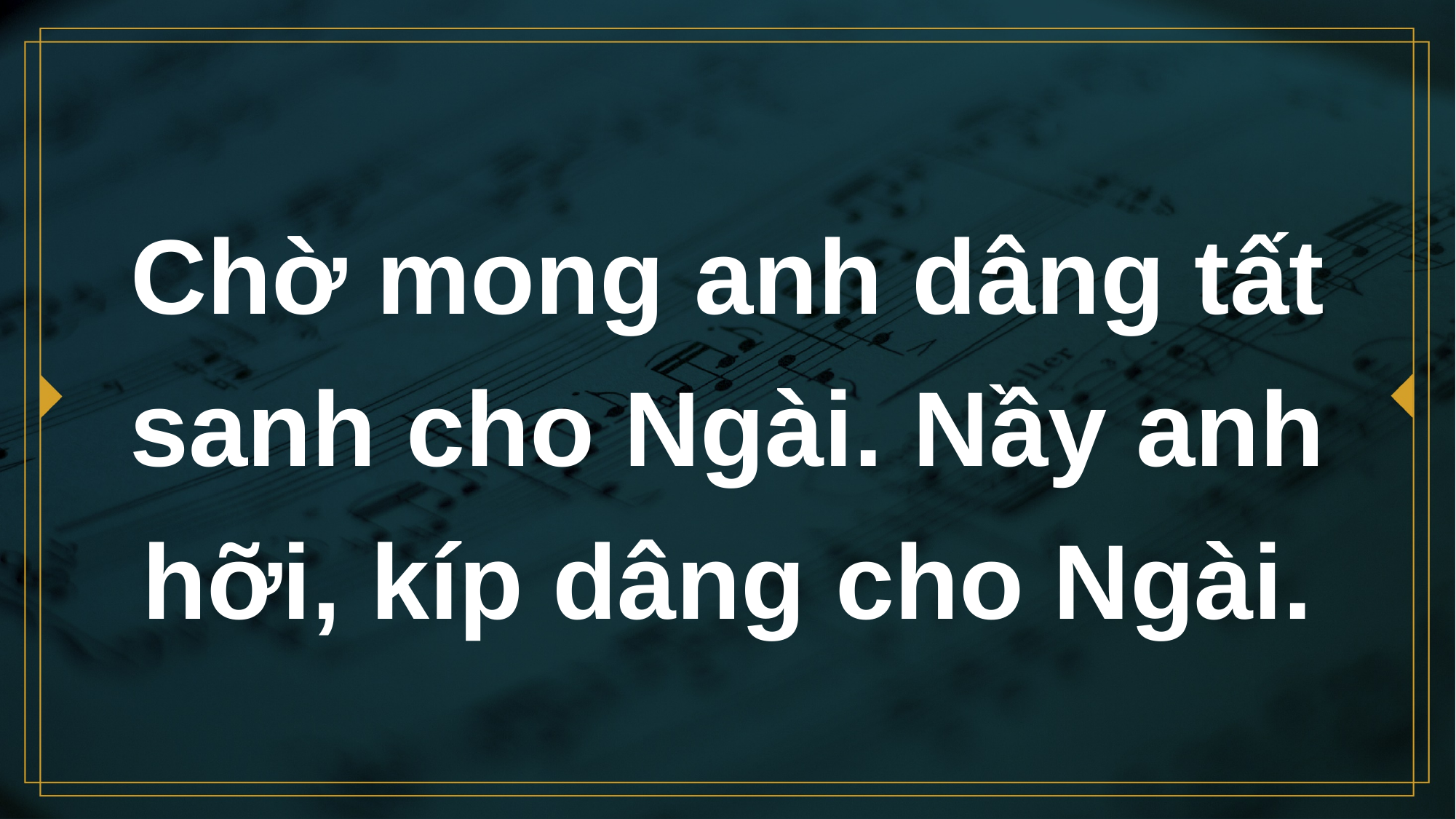

# Chờ mong anh dâng tất sanh cho Ngài. Nầy anh hỡi, kíp dâng cho Ngài.